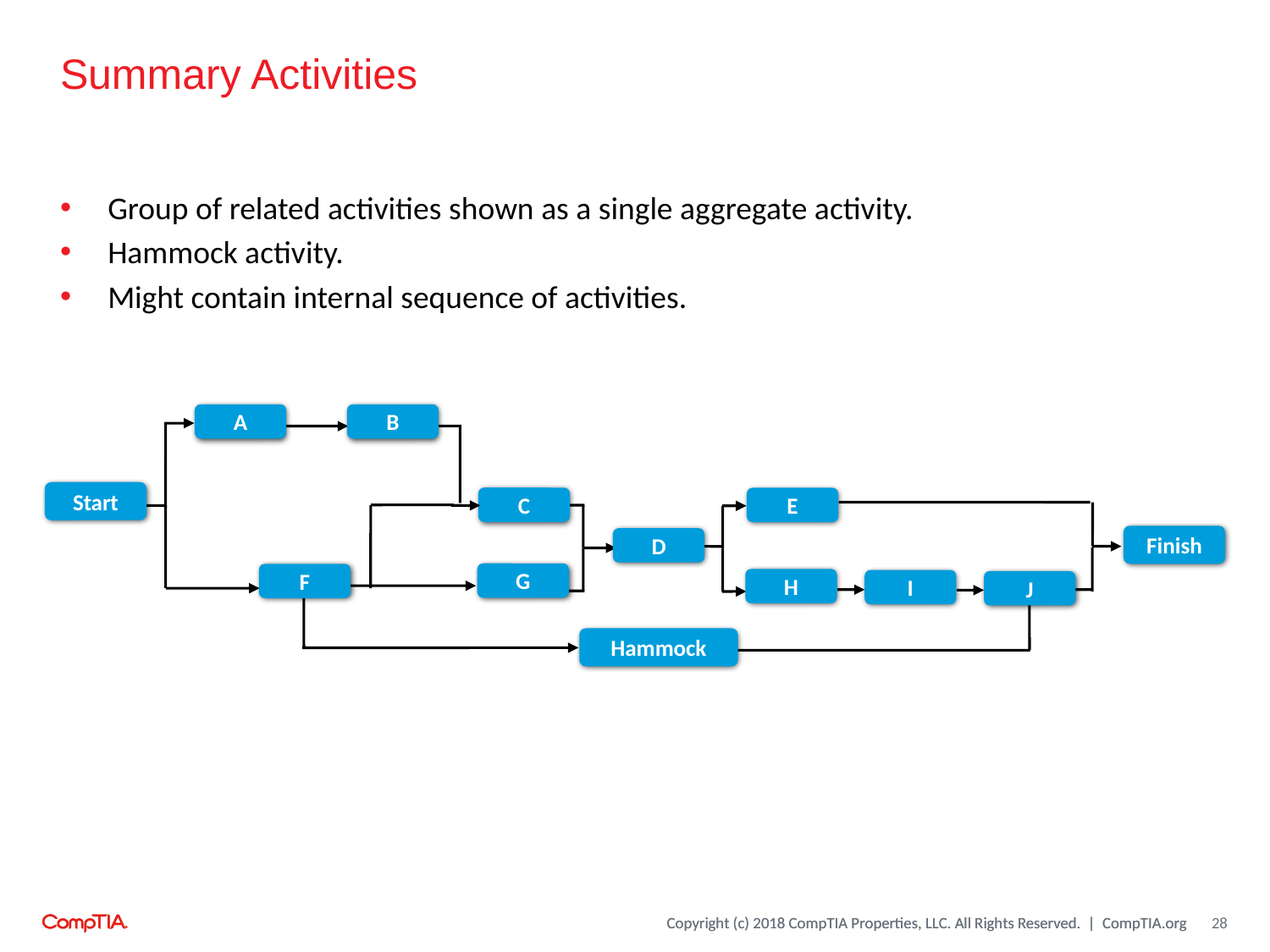

# Summary Activities
Group of related activities shown as a single aggregate activity.
Hammock activity.
Might contain internal sequence of activities.
B
A

Start
C
E

Finish
D

G
F
H
I
J

Hammock
28